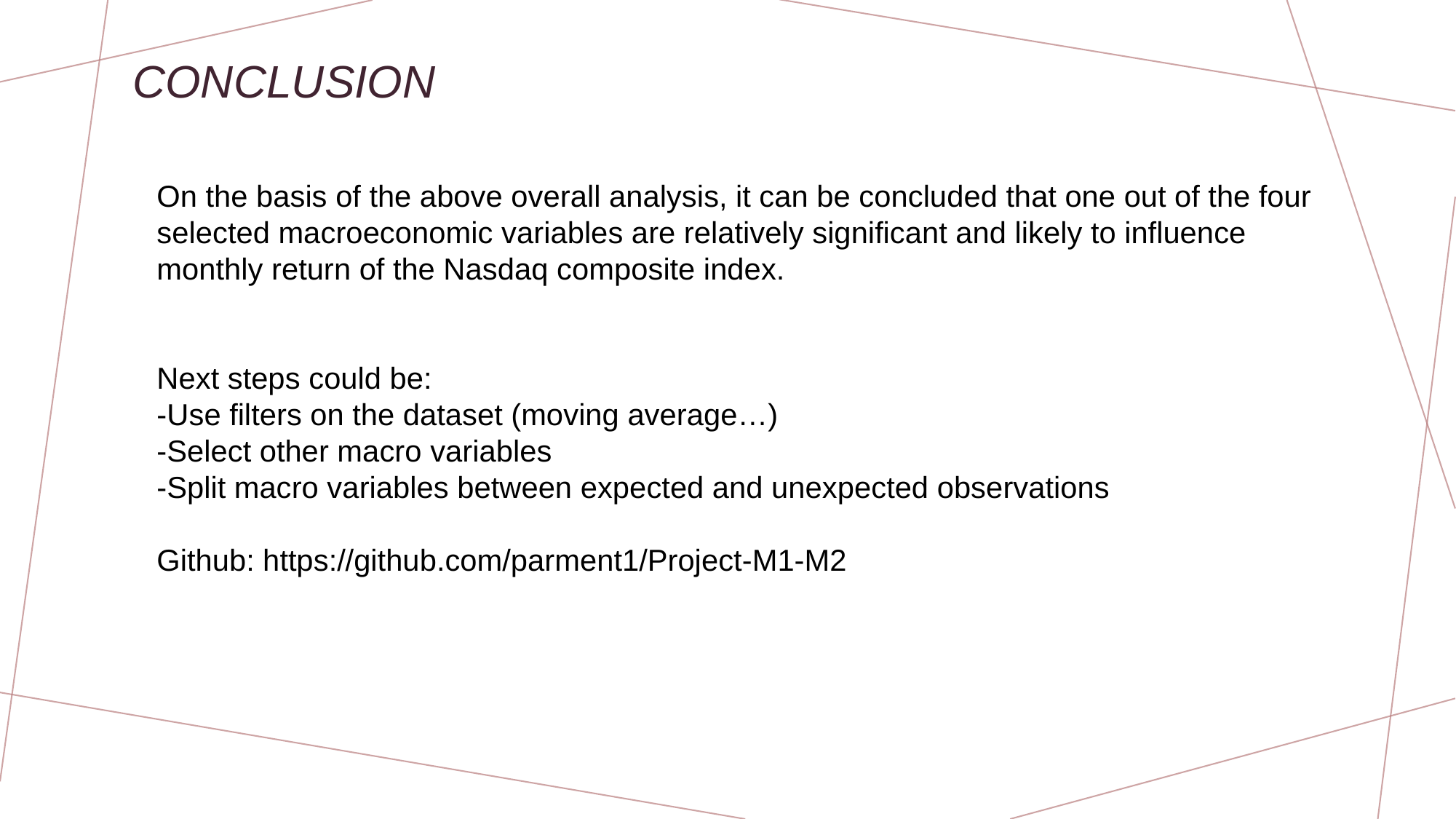

# Conclusion
On the basis of the above overall analysis, it can be concluded that one out of the four selected macroeconomic variables are relatively significant and likely to influence monthly return of the Nasdaq composite index.

Next steps could be:
-Use filters on the dataset (moving average…)
-Select other macro variables
-Split macro variables between expected and unexpected observations

Github: https://github.com/parment1/Project-M1-M2